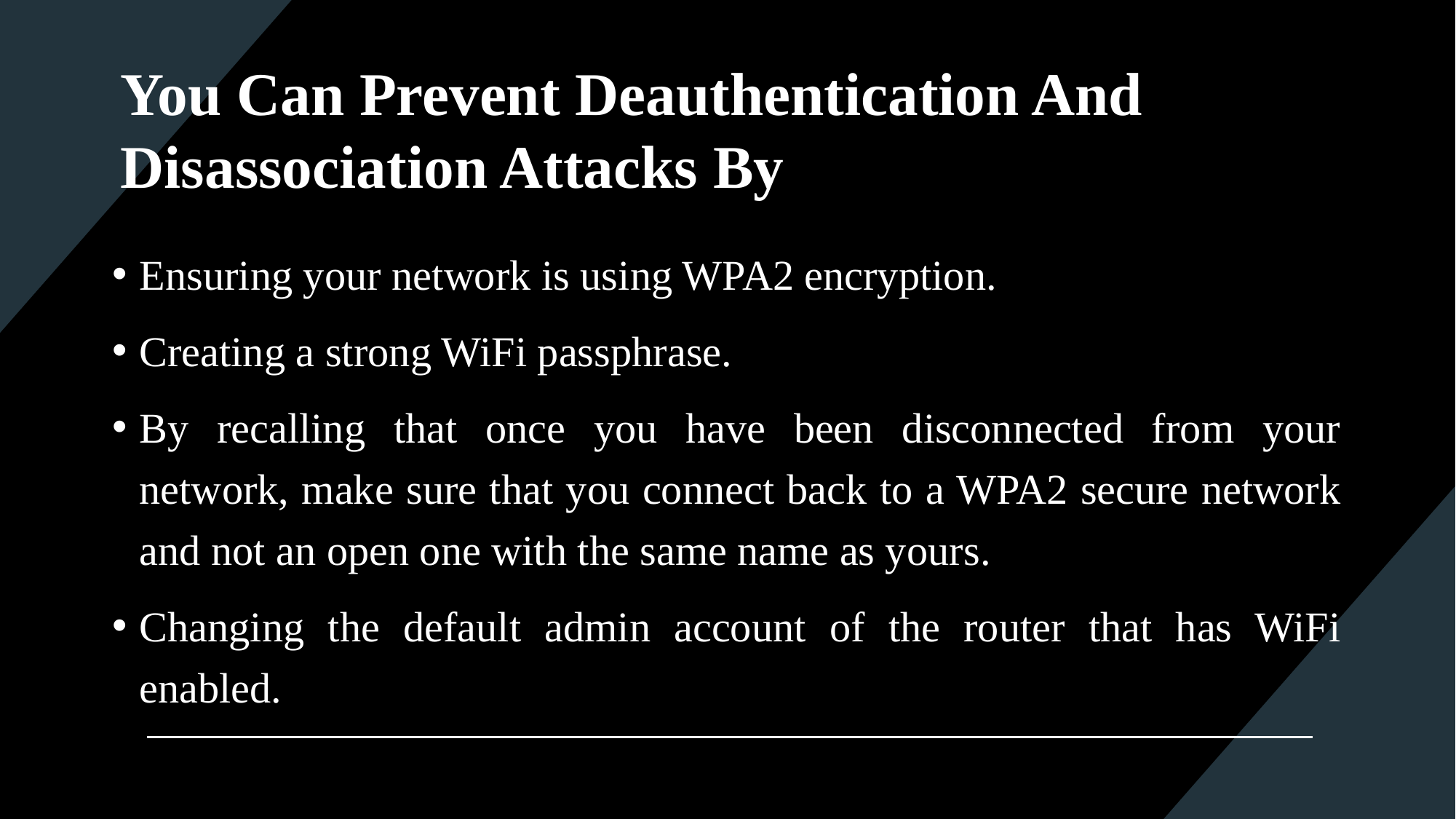

# You Can Prevent Deauthentication And Disassociation Attacks By
Ensuring your network is using WPA2 encryption.
Creating a strong WiFi passphrase.
By recalling that once you have been disconnected from your network, make sure that you connect back to a WPA2 secure network and not an open one with the same name as yours.
Changing the default admin account of the router that has WiFi enabled.